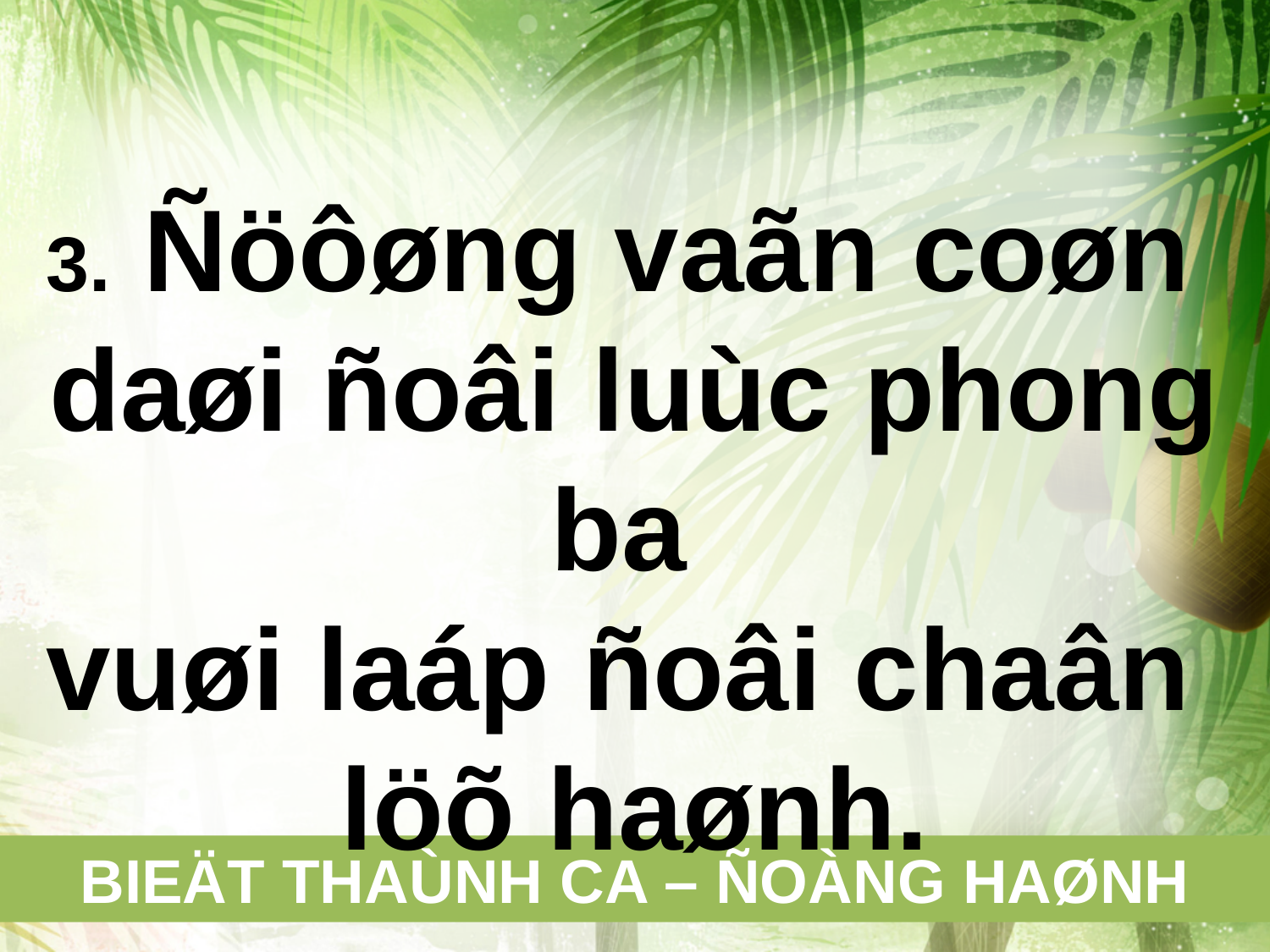

3. Ñöôøng vaãn coøn
daøi ñoâi luùc phong ba
vuøi laáp ñoâi chaân
löõ haønh.
BIEÄT THAÙNH CA – ÑOÀNG HAØNH